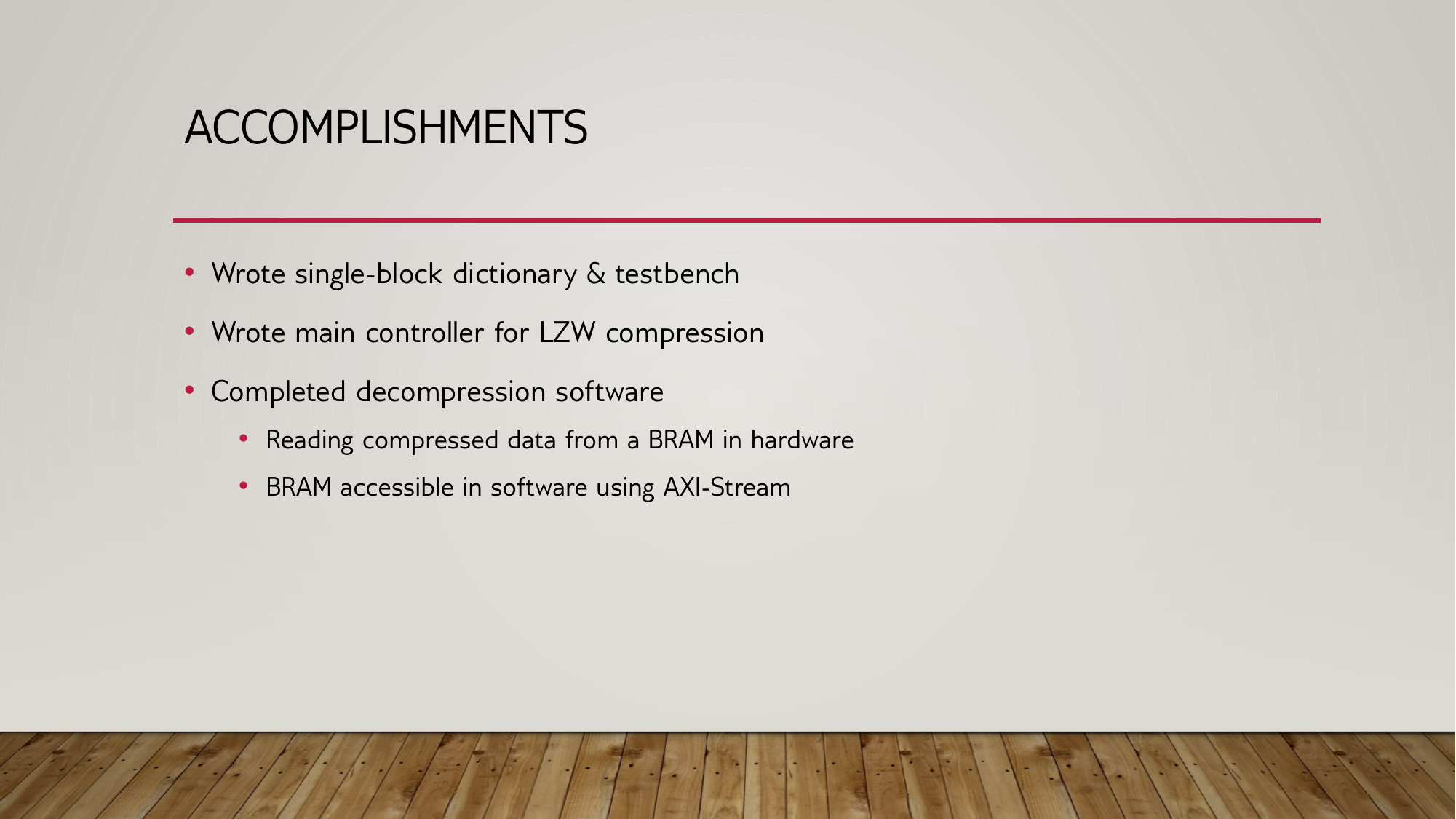

# Accomplishments
Wrote single-block dictionary & testbench
Wrote main controller for LZW compression
Completed decompression software
Reading compressed data from a BRAM in hardware
BRAM accessible in software using AXI-Stream